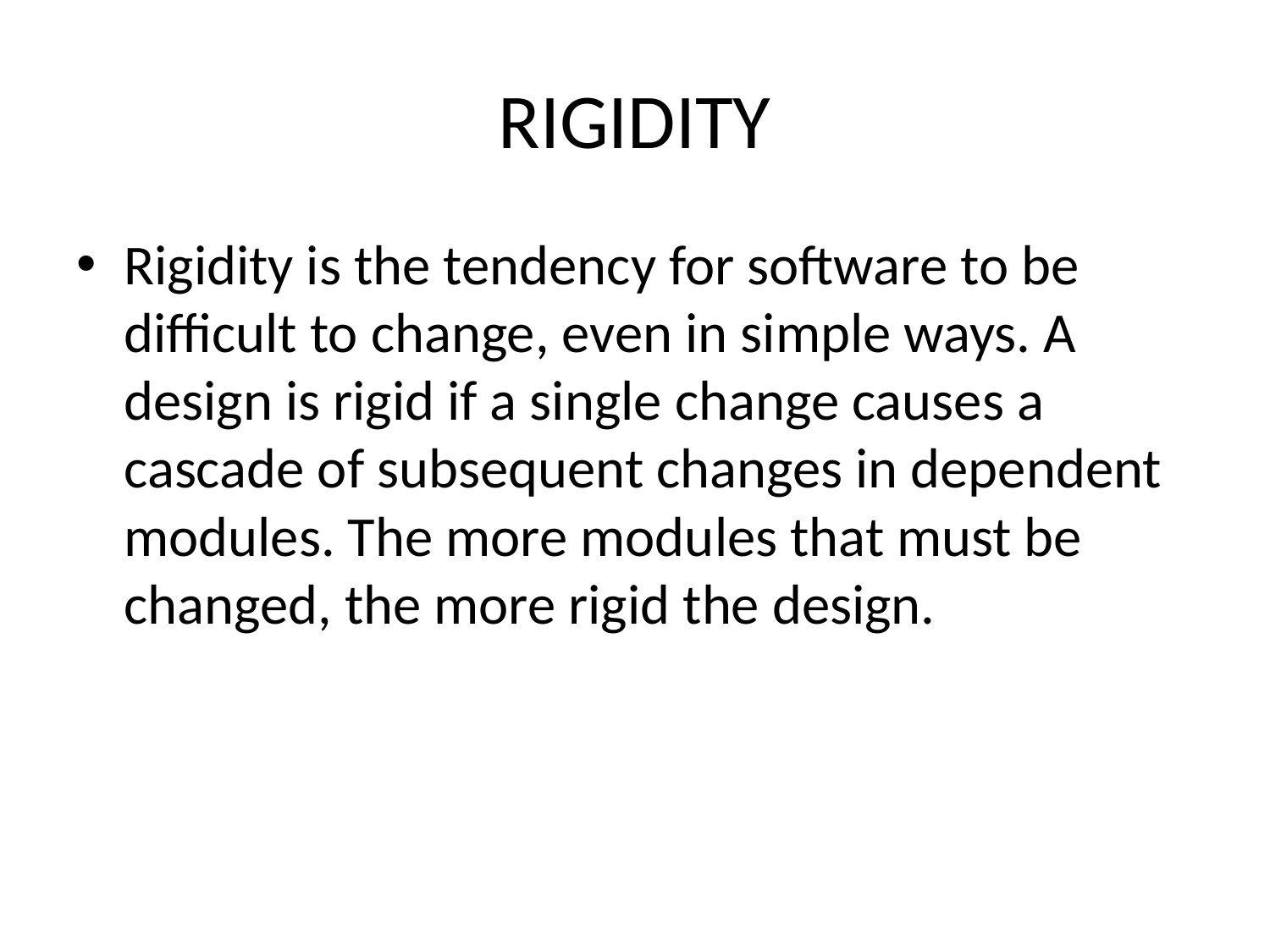

# RIGIDITY
Rigidity is the tendency for software to be difficult to change, even in simple ways. A design is rigid if a single change causes a cascade of subsequent changes in dependent modules. The more modules that must be changed, the more rigid the design.